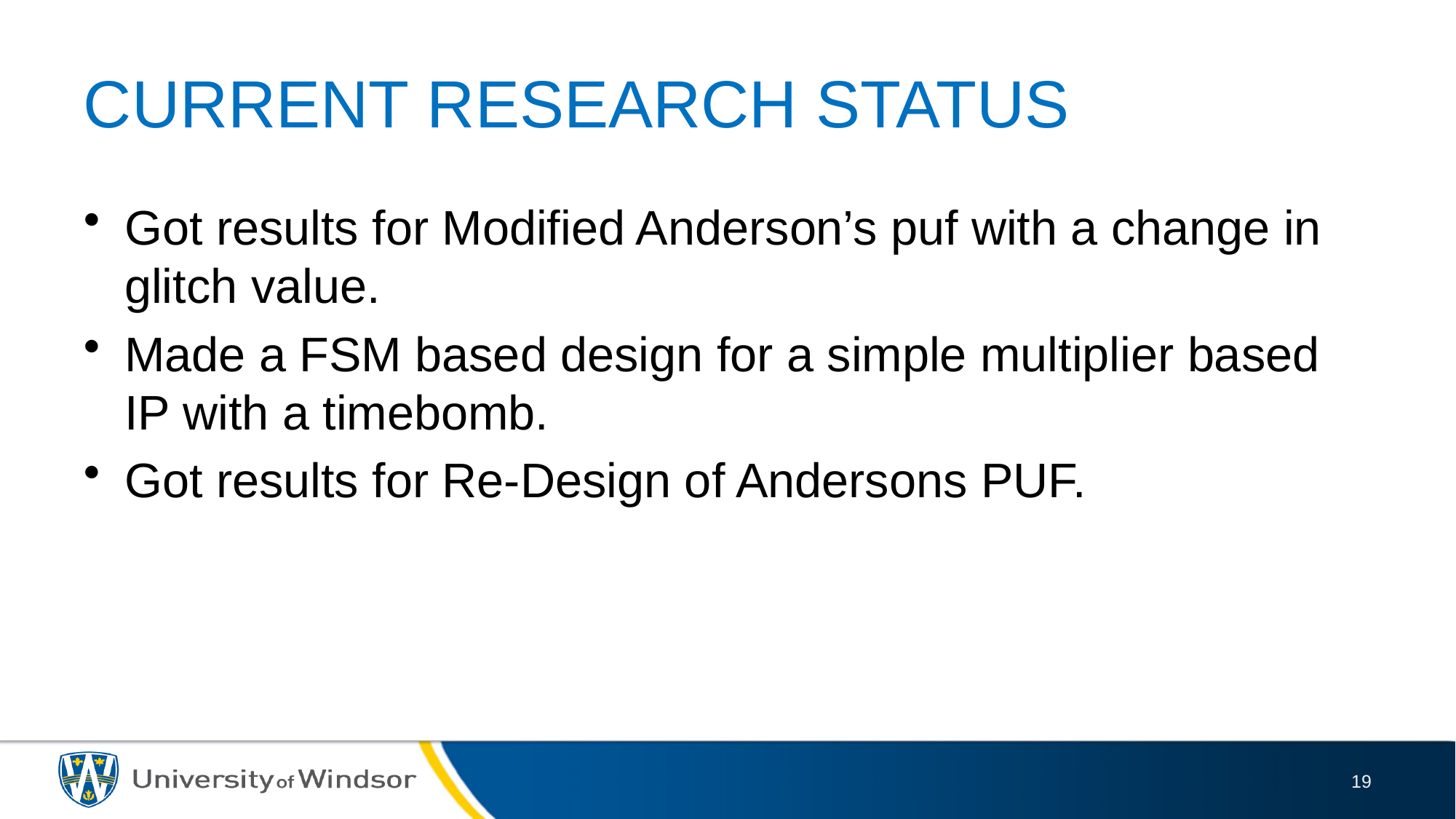

# CURRENT RESEARCH STATUS
Got results for Modified Anderson’s puf with a change in glitch value.
Made a FSM based design for a simple multiplier based IP with a timebomb.
Got results for Re-Design of Andersons PUF.

19